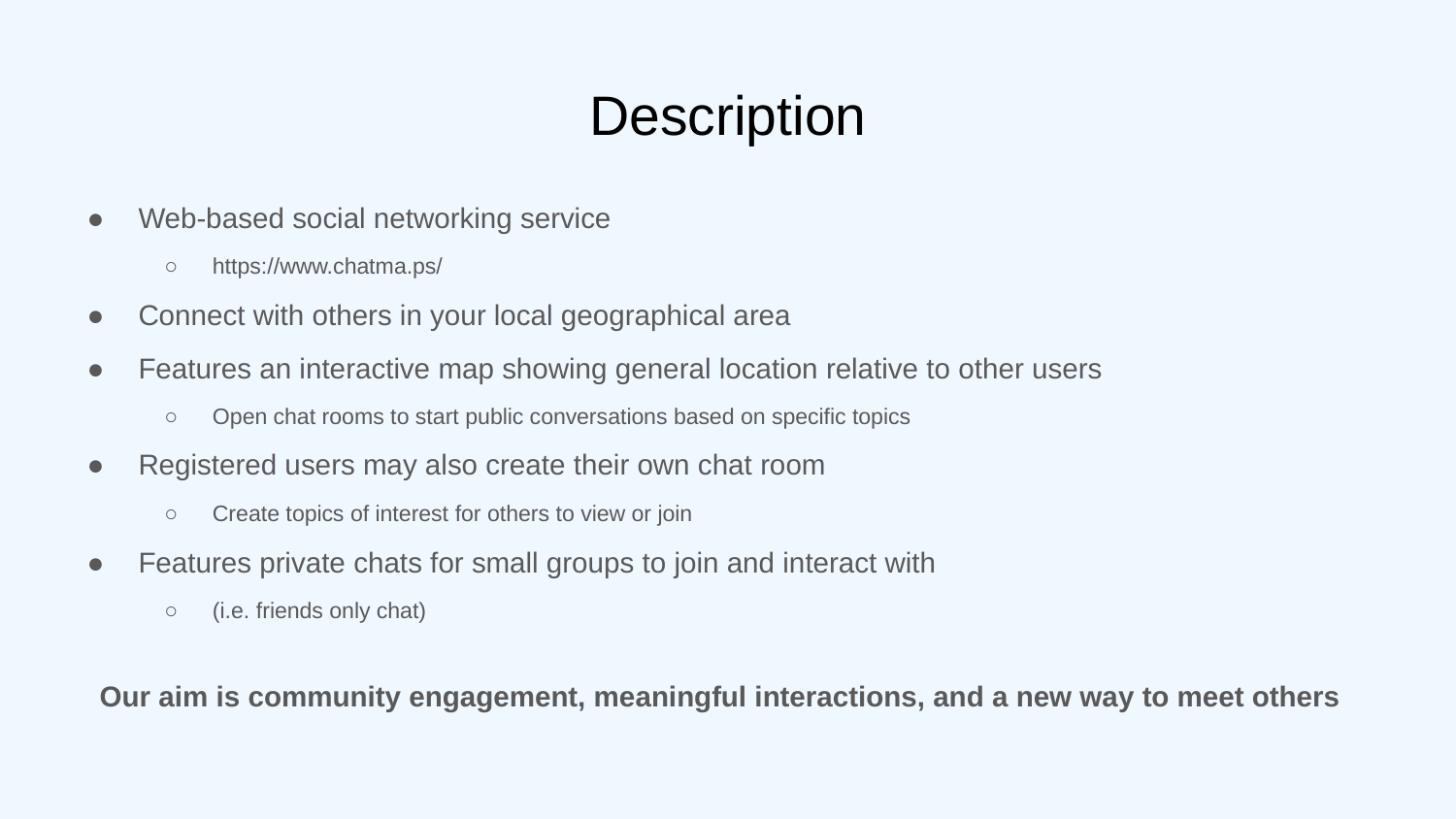

# Description
Web-based social networking service
https://www.chatma.ps/
Connect with others in your local geographical area
Features an interactive map showing general location relative to other users
Open chat rooms to start public conversations based on specific topics
Registered users may also create their own chat room
Create topics of interest for others to view or join
Features private chats for small groups to join and interact with
(i.e. friends only chat)

Our aim is community engagement, meaningful interactions, and a new way to meet others